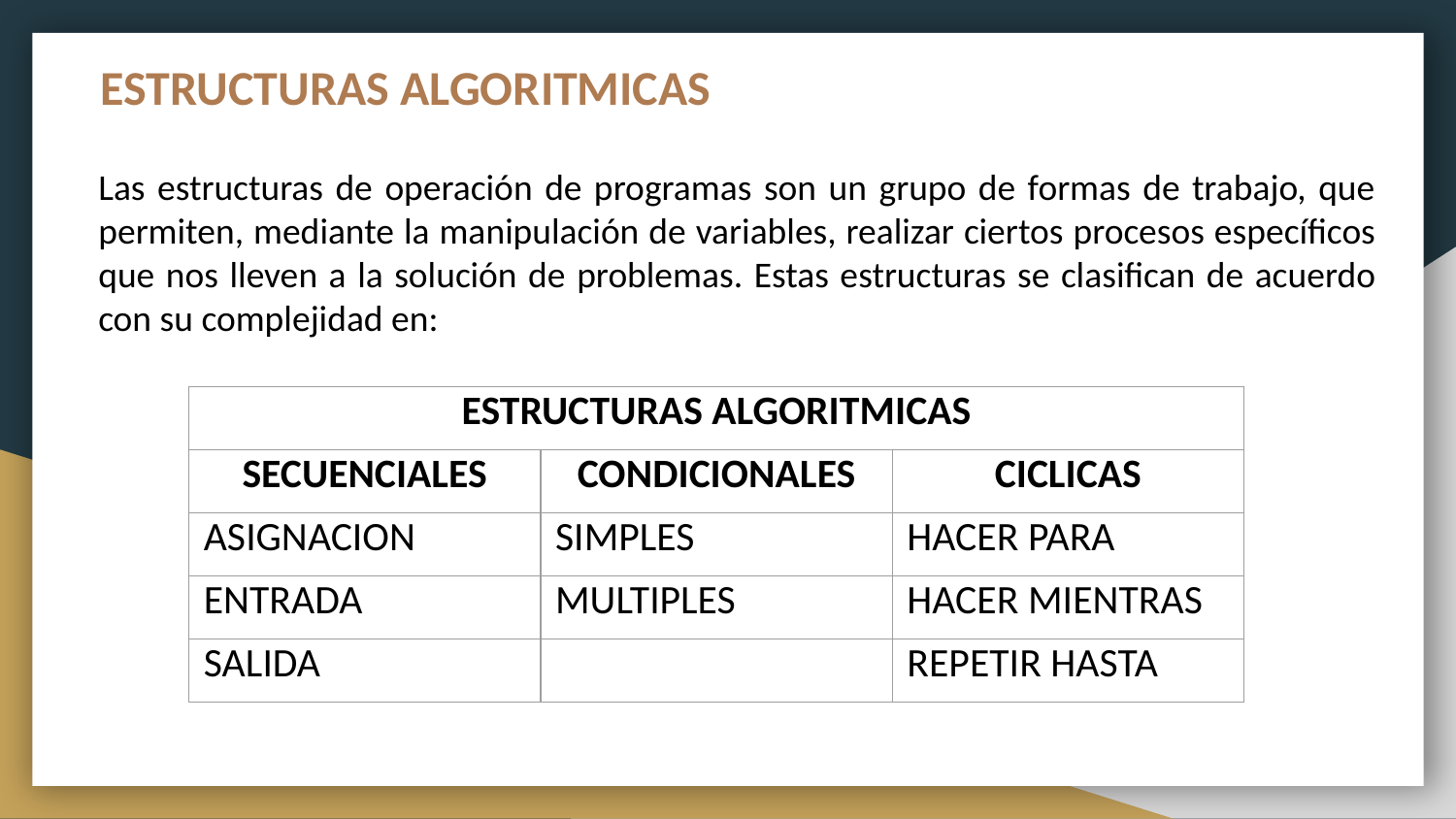

# ESTRUCTURAS ALGORITMICAS
Las estructuras de operación de programas son un grupo de formas de trabajo, que permiten, mediante la manipulación de variables, realizar ciertos procesos específicos que nos lleven a la solución de problemas. Estas estructuras se clasifican de acuerdo con su complejidad en:
| ESTRUCTURAS ALGORITMICAS |  |  |
| --- | --- | --- |
| SECUENCIALES | CONDICIONALES | CICLICAS |
| ASIGNACION | SIMPLES | HACER PARA |
| ENTRADA | MULTIPLES | HACER MIENTRAS |
| SALIDA |  | REPETIR HASTA |